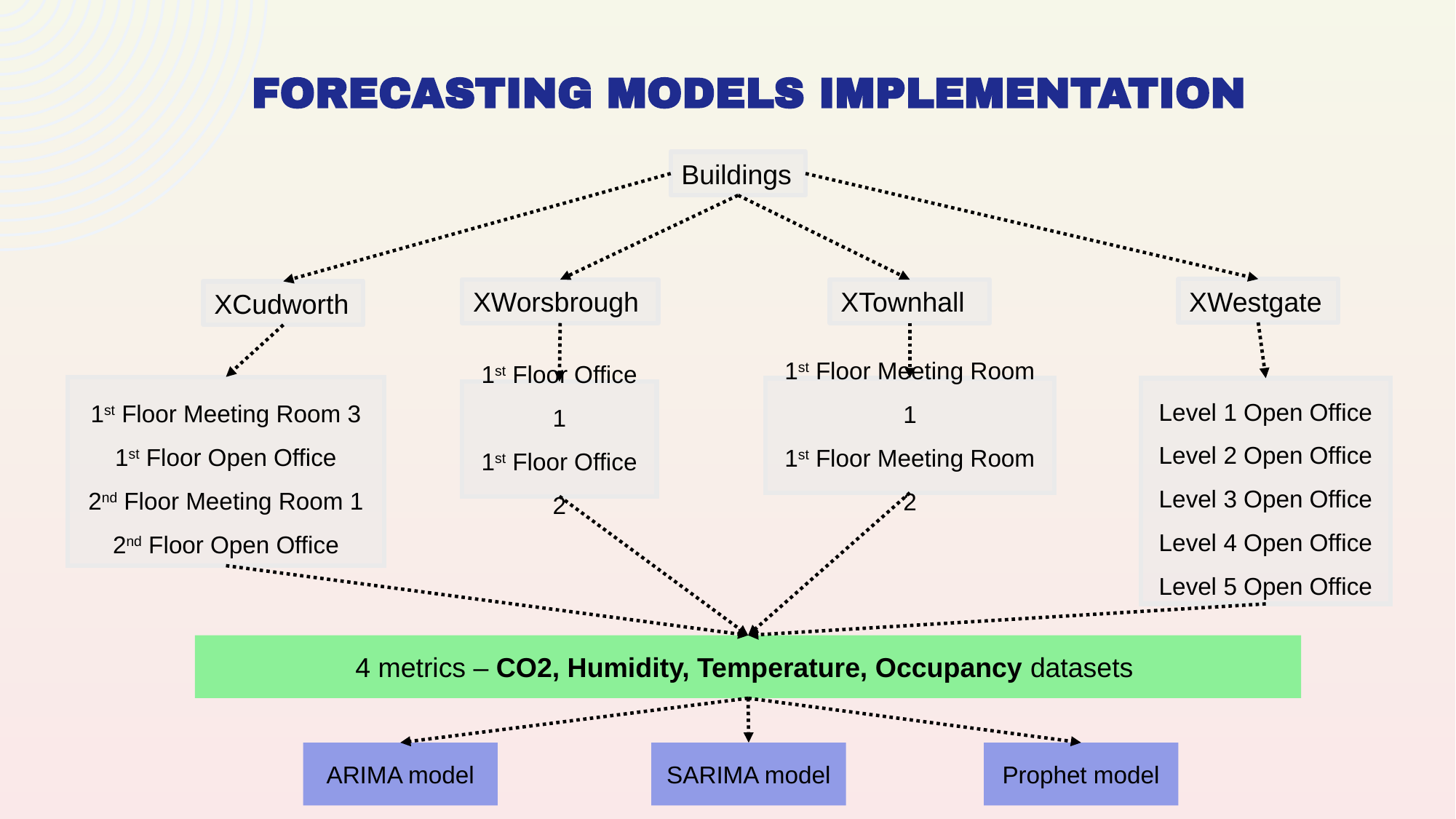

# FORECASTING MODELS Implementation
Buildings
XWestgate
XWorsbrough
XTownhall
XCudworth
1st Floor Meeting Room 3
1st Floor Open Office
2nd Floor Meeting Room 1
2nd Floor Open Office

1st Floor Meeting Room 1
1st Floor Meeting Room 2

Level 1 Open Office
Level 2 Open Office
Level 3 Open Office
Level 4 Open Office
Level 5 Open Office

1st Floor Office 1
1st Floor Office 2

4 metrics – CO2, Humidity, Temperature, Occupancy datasets

SARIMA model

Prophet model

ARIMA model